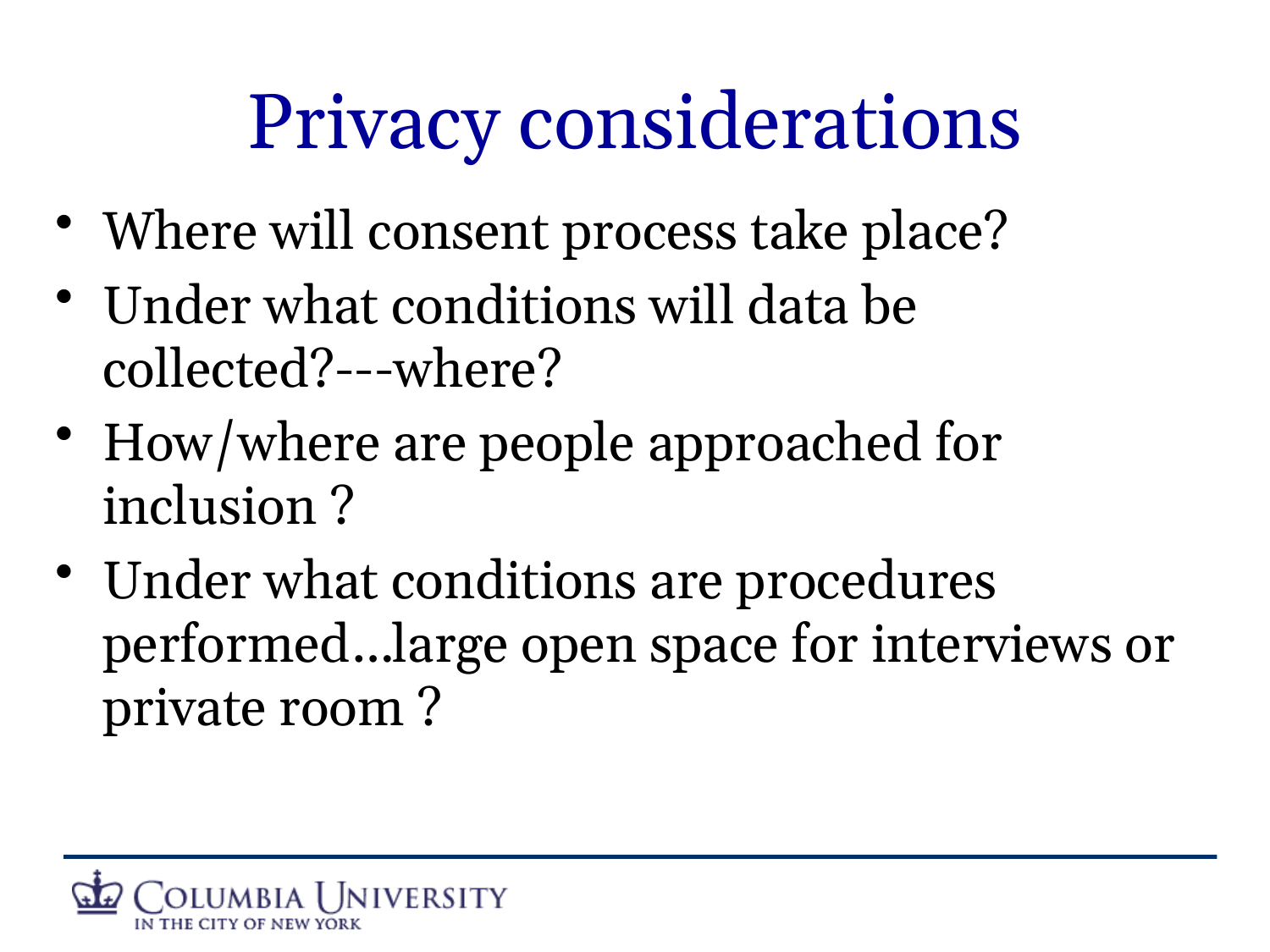

# Privacy considerations
Where will consent process take place?
Under what conditions will data be collected?---where?
How/where are people approached for inclusion ?
Under what conditions are procedures performed…large open space for interviews or private room ?